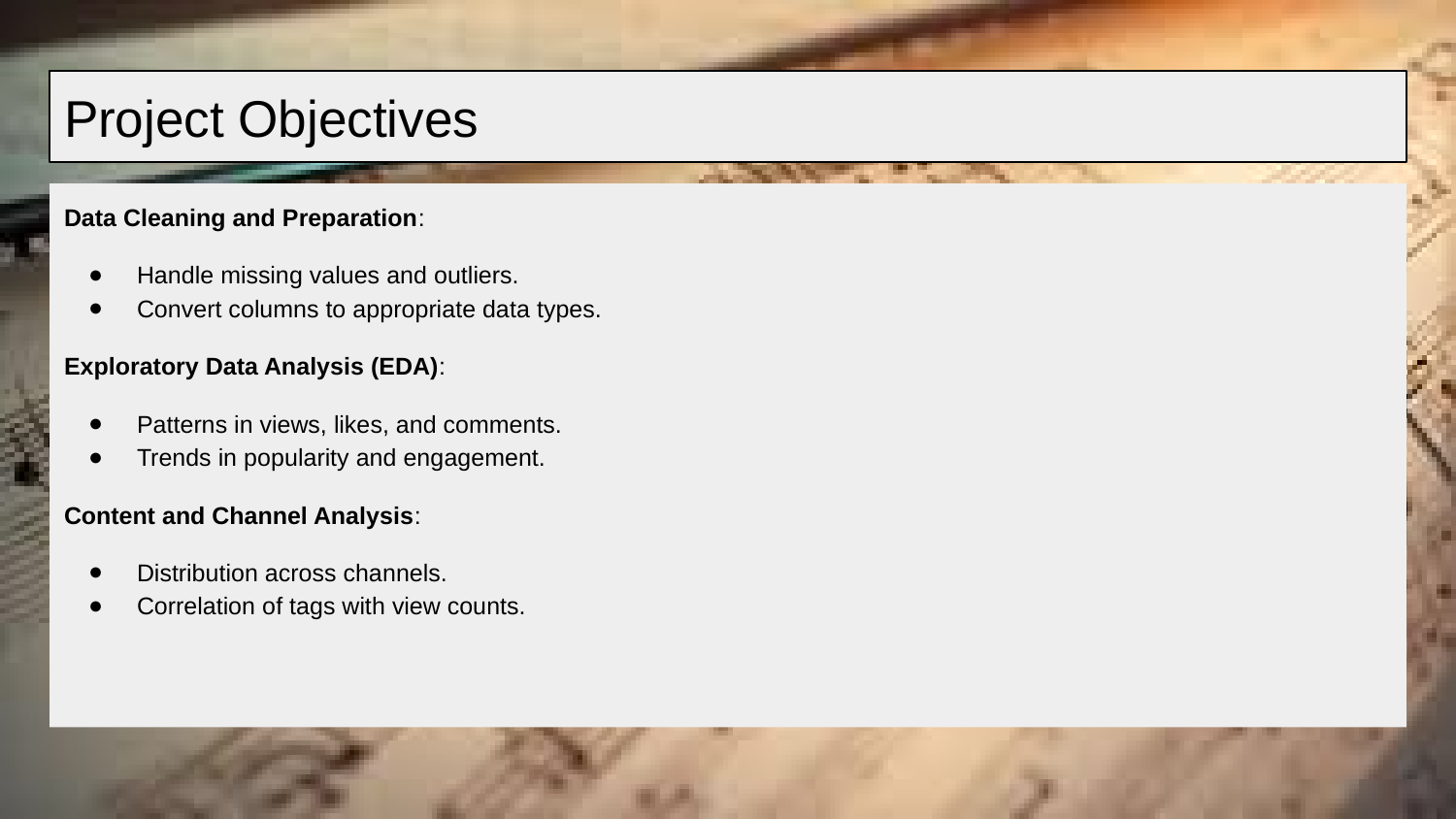

# Project Objectives
Data Cleaning and Preparation:
Handle missing values and outliers.
Convert columns to appropriate data types.
Exploratory Data Analysis (EDA):
Patterns in views, likes, and comments.
Trends in popularity and engagement.
Content and Channel Analysis:
Distribution across channels.
Correlation of tags with view counts.